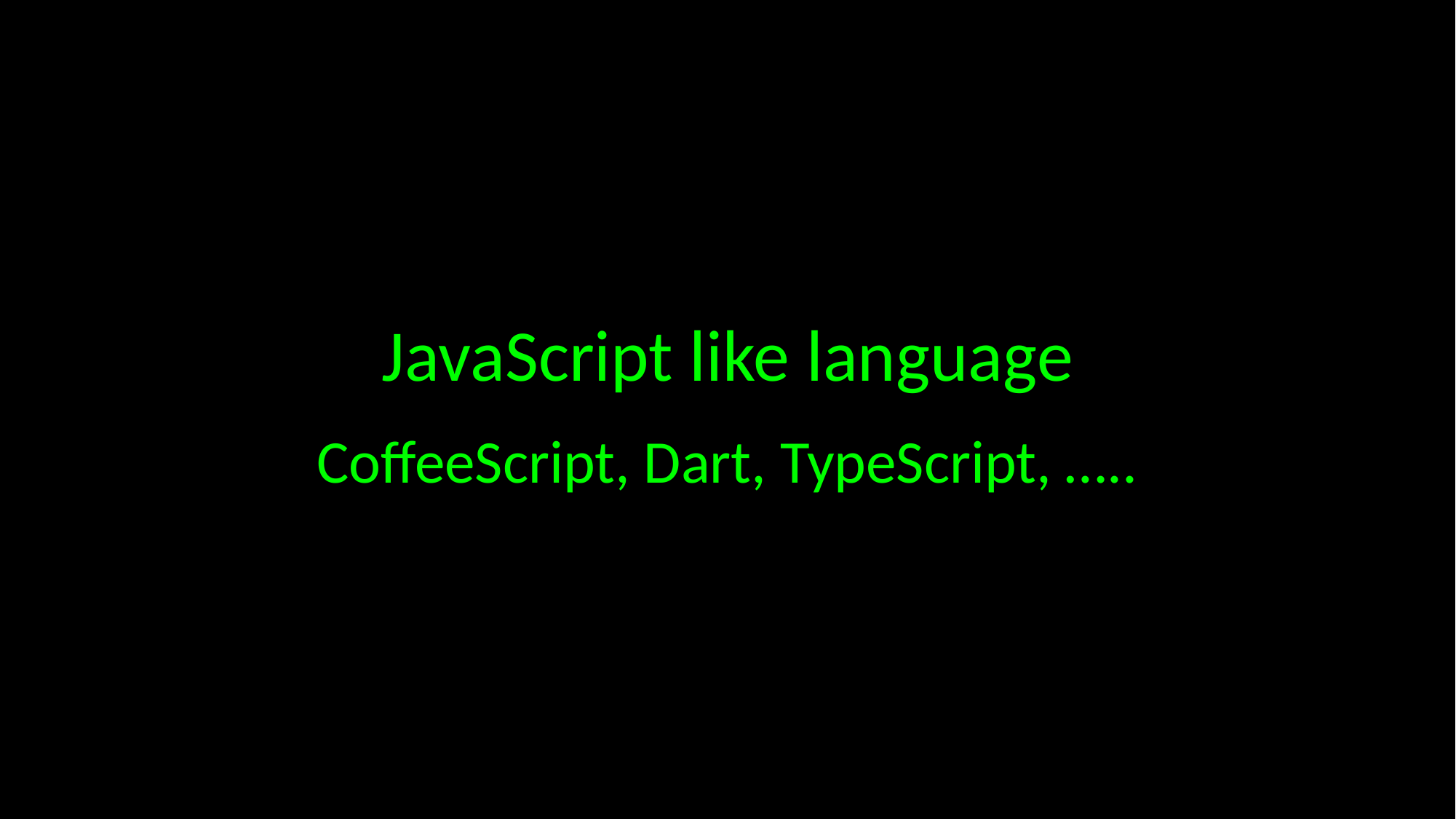

JavaScript like language
CoffeeScript, Dart, TypeScript, …..